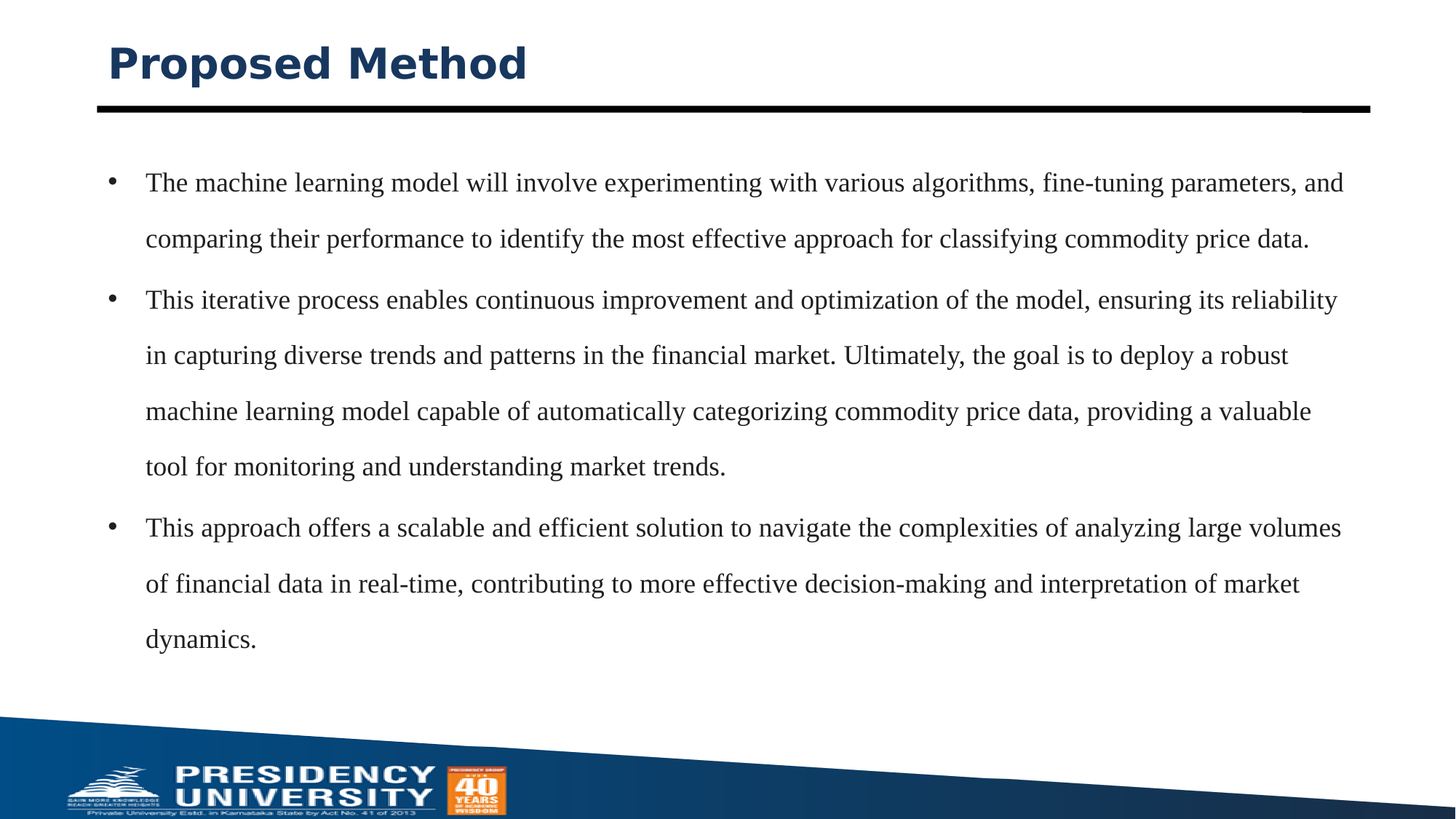

# Proposed Method
The machine learning model will involve experimenting with various algorithms, fine-tuning parameters, and comparing their performance to identify the most effective approach for classifying commodity price data.
This iterative process enables continuous improvement and optimization of the model, ensuring its reliability in capturing diverse trends and patterns in the financial market. Ultimately, the goal is to deploy a robust machine learning model capable of automatically categorizing commodity price data, providing a valuable tool for monitoring and understanding market trends.
This approach offers a scalable and efficient solution to navigate the complexities of analyzing large volumes of financial data in real-time, contributing to more effective decision-making and interpretation of market dynamics.